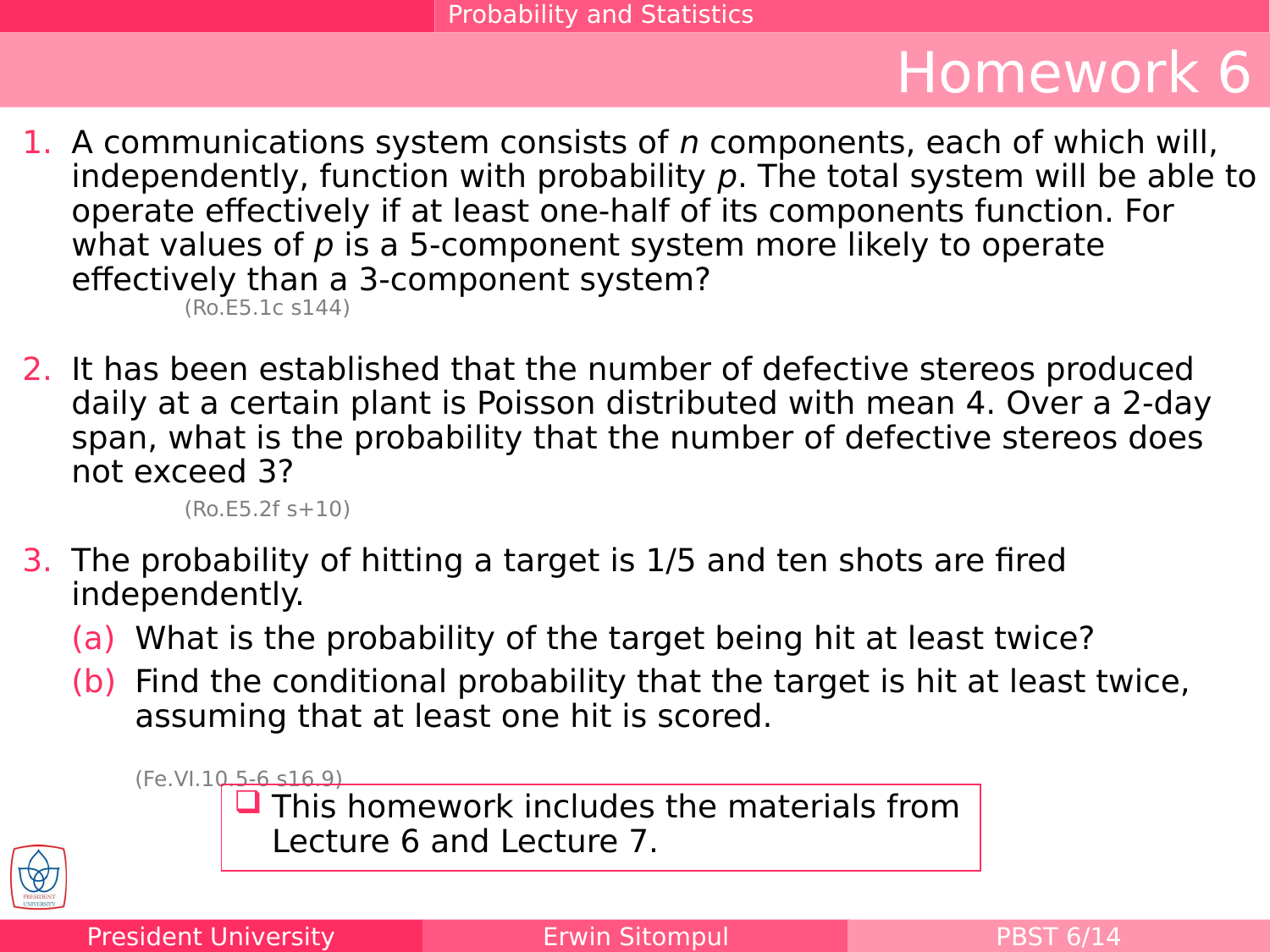

Probability and Statistics
Homework 6
A communications system consists of n components, each of which will, independently, function with probability p. The total system will be able to operate effectively if at least one-half of its components function. For what values of p is a 5-component system more likely to operate effectively than a 3-component system? 	(Ro.E5.1c s144)
It has been established that the number of defective stereos produced daily at a certain plant is Poisson distributed with mean 4. Over a 2-day span, what is the probability that the number of defective stereos does not exceed 3? 	(Ro.E5.2f s+10)

The probability of hitting a target is 1/5 and ten shots are fired independently.
What is the probability of the target being hit at least twice?
Find the conditional probability that the target is hit at least twice, assuming that at least one hit is scored.	(Fe.VI.10.5-6 s16.9)

This homework includes the materials from Lecture 6 and Lecture 7.